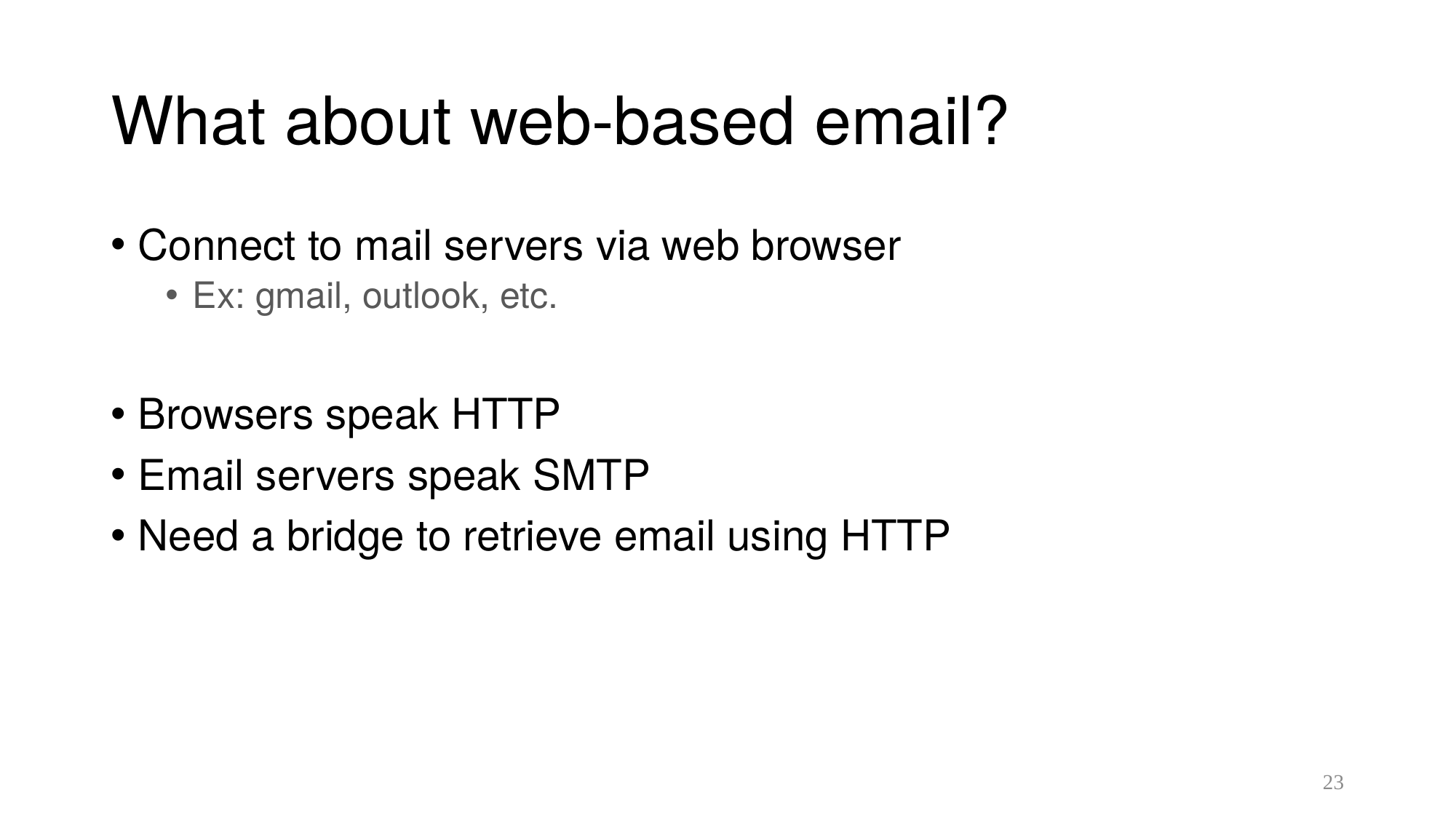

# What about web-based email?
Connect to mail servers via web browser
Ex: gmail, outlook, etc.

Browsers speak HTTP
Email servers speak SMTP
Need a bridge to retrieve email using HTTP

23